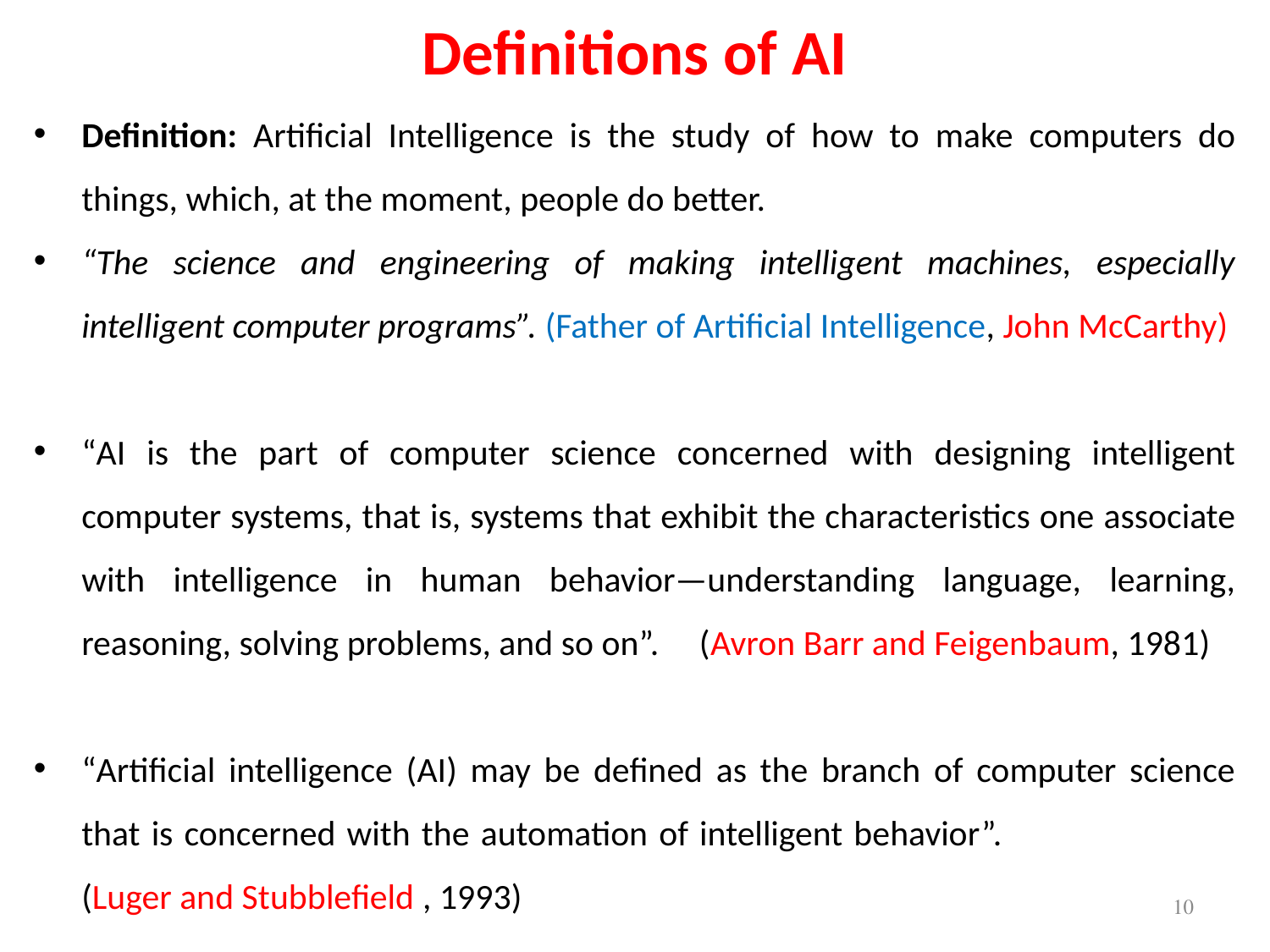

# Definitions of AI
Definition: Artificial Intelligence is the study of how to make computers do things, which, at the moment, people do better.
“The science and engineering of making intelligent machines, especially intelligent computer programs”. (Father of Artificial Intelligence, John McCarthy)

“AI is the part of computer science concerned with designing intelligent computer systems, that is, systems that exhibit the characteristics one associate with intelligence in human behavior—understanding language, learning, reasoning, solving problems, and so on”.     (Avron Barr and Feigenbaum, 1981)

“Artificial intelligence (AI) may be defined as the branch of computer science that is concerned with the automation of intelligent behavior”.                      (Luger and Stubblefield , 1993)

10